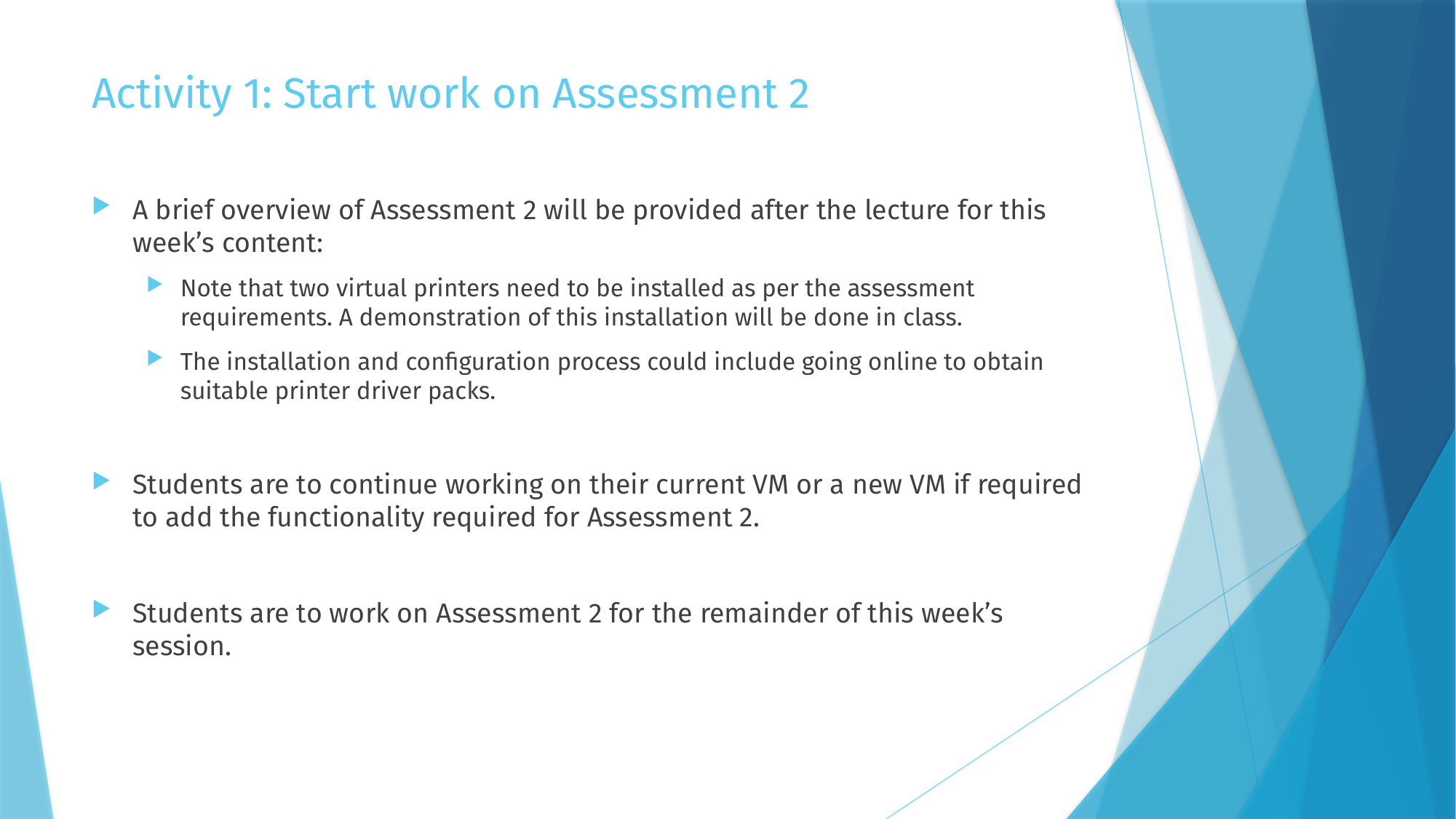

# Activity 1: Start work on Assessment 2
A brief overview of Assessment 2 will be provided after the lecture for this week’s content:
Note that two virtual printers need to be installed as per the assessment requirements. A demonstration of this installation will be done in class.
The installation and configuration process could include going online to obtain suitable printer driver packs.

Students are to continue working on their current VM or a new VM if required to add the functionality required for Assessment 2.

Students are to work on Assessment 2 for the remainder of this week’s session.